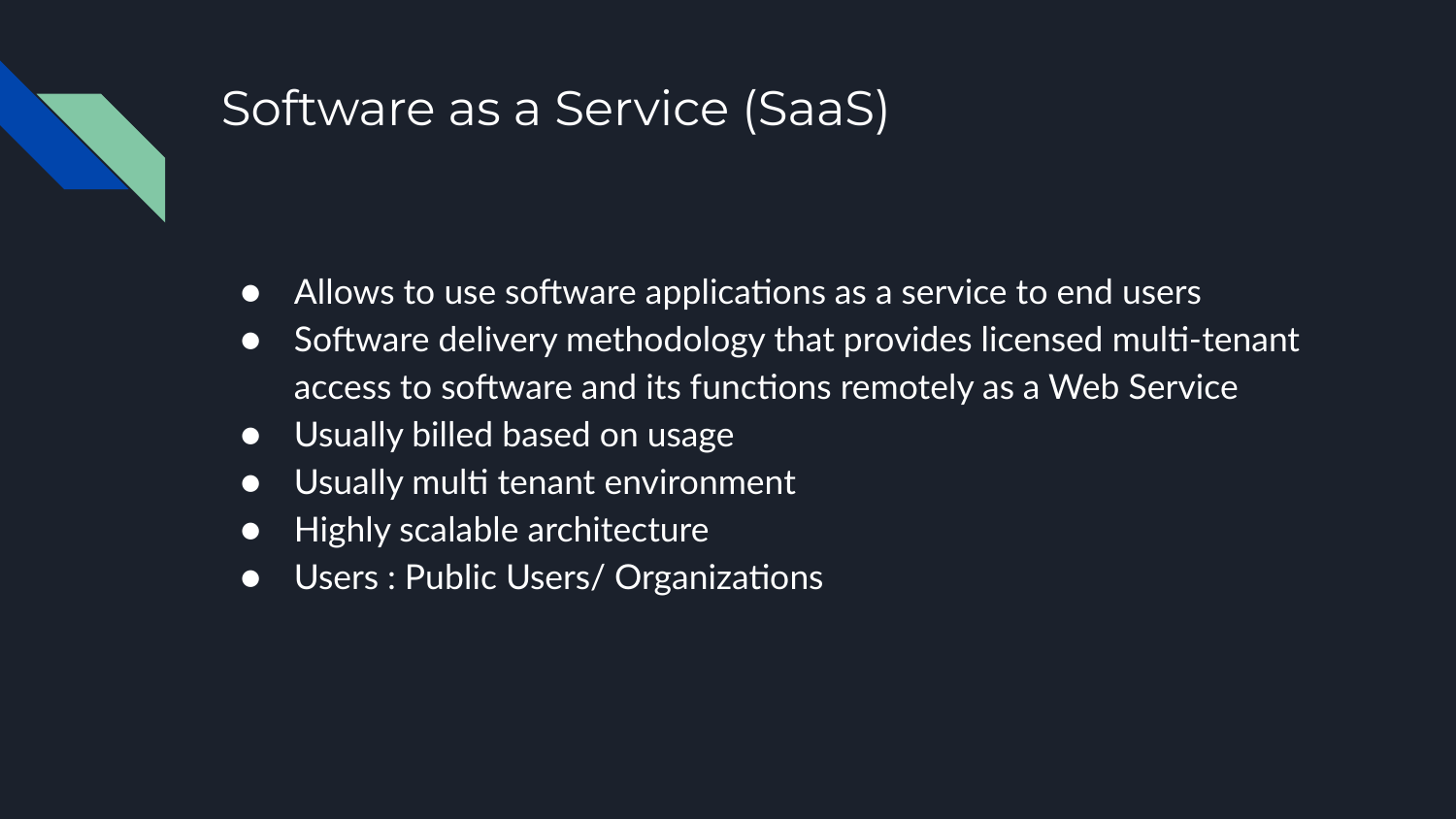

# Software as a Service (SaaS)
Allows to use software applications as a service to end users
Software delivery methodology that provides licensed multi-tenant access to software and its functions remotely as a Web Service
Usually billed based on usage
Usually multi tenant environment
Highly scalable architecture
Users : Public Users/ Organizations